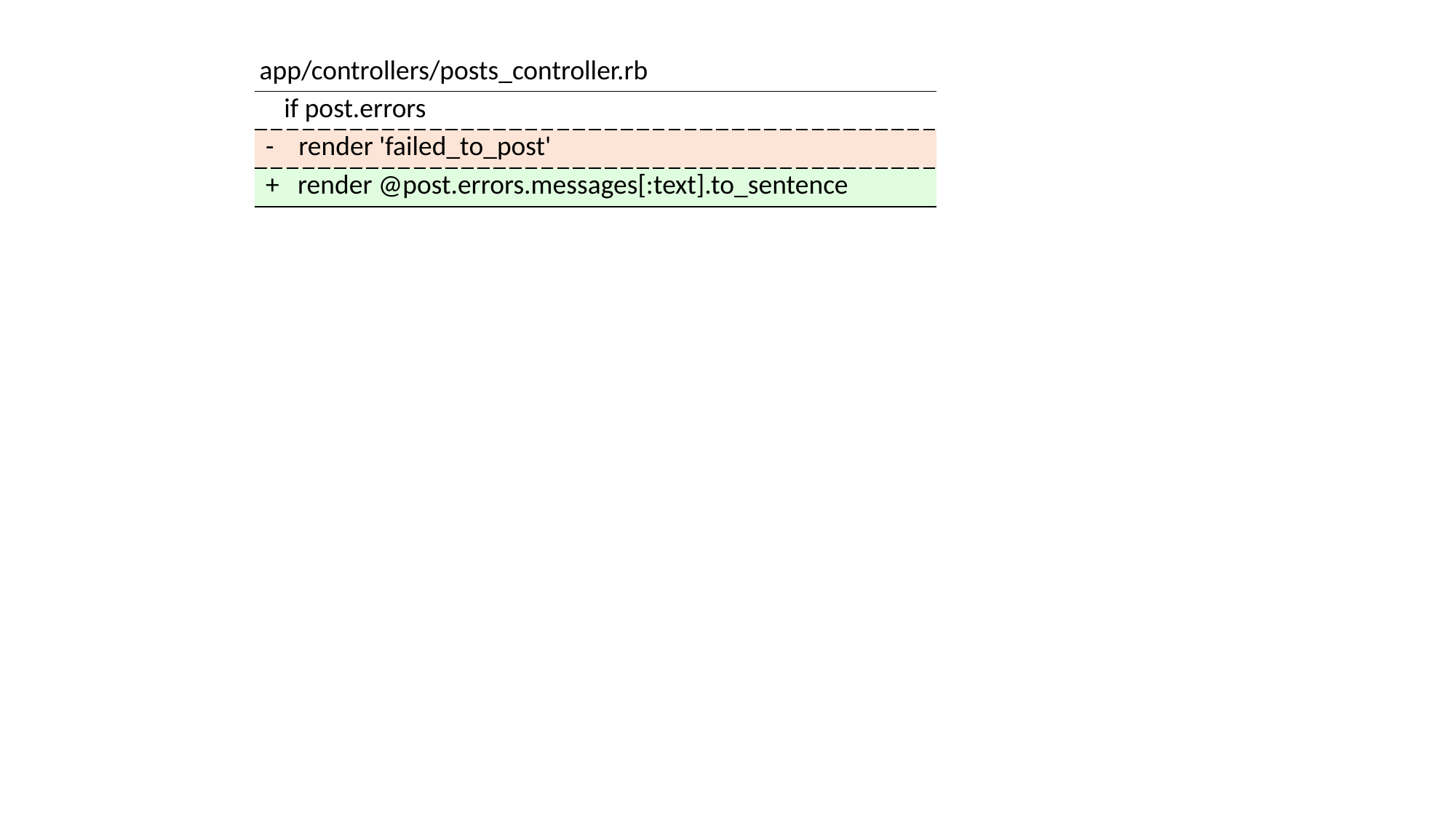

app/controllers/posts_controller.rb
| if post.errors |
| --- |
| - render 'failed\_to\_post' |
| + render @post.errors.messages[:text].to\_sentence |